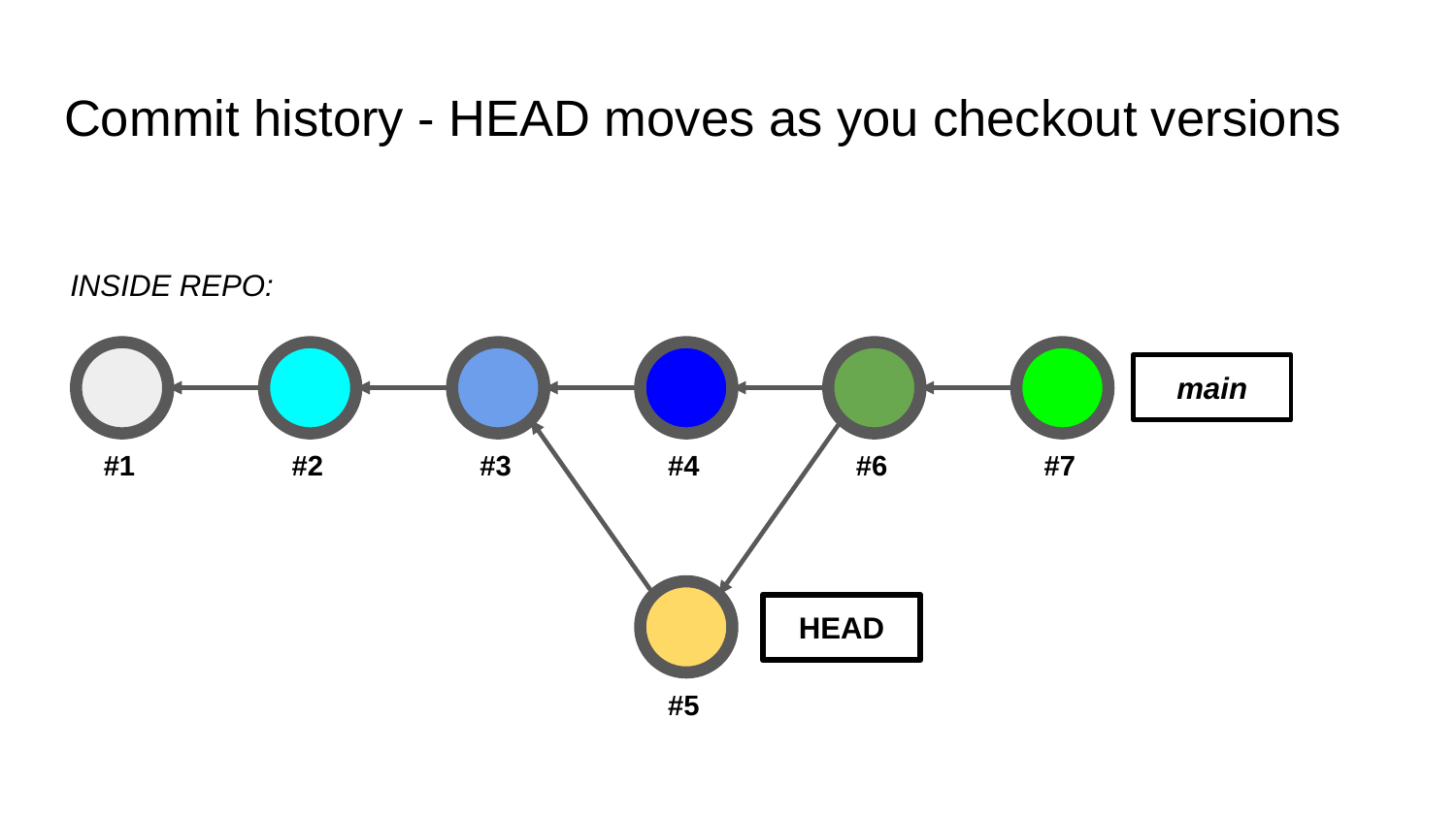

# Commit history - HEAD moves as you checkout versions
INSIDE REPO:

#1

#2

#3

#4

#6

#7
main

#5
HEAD